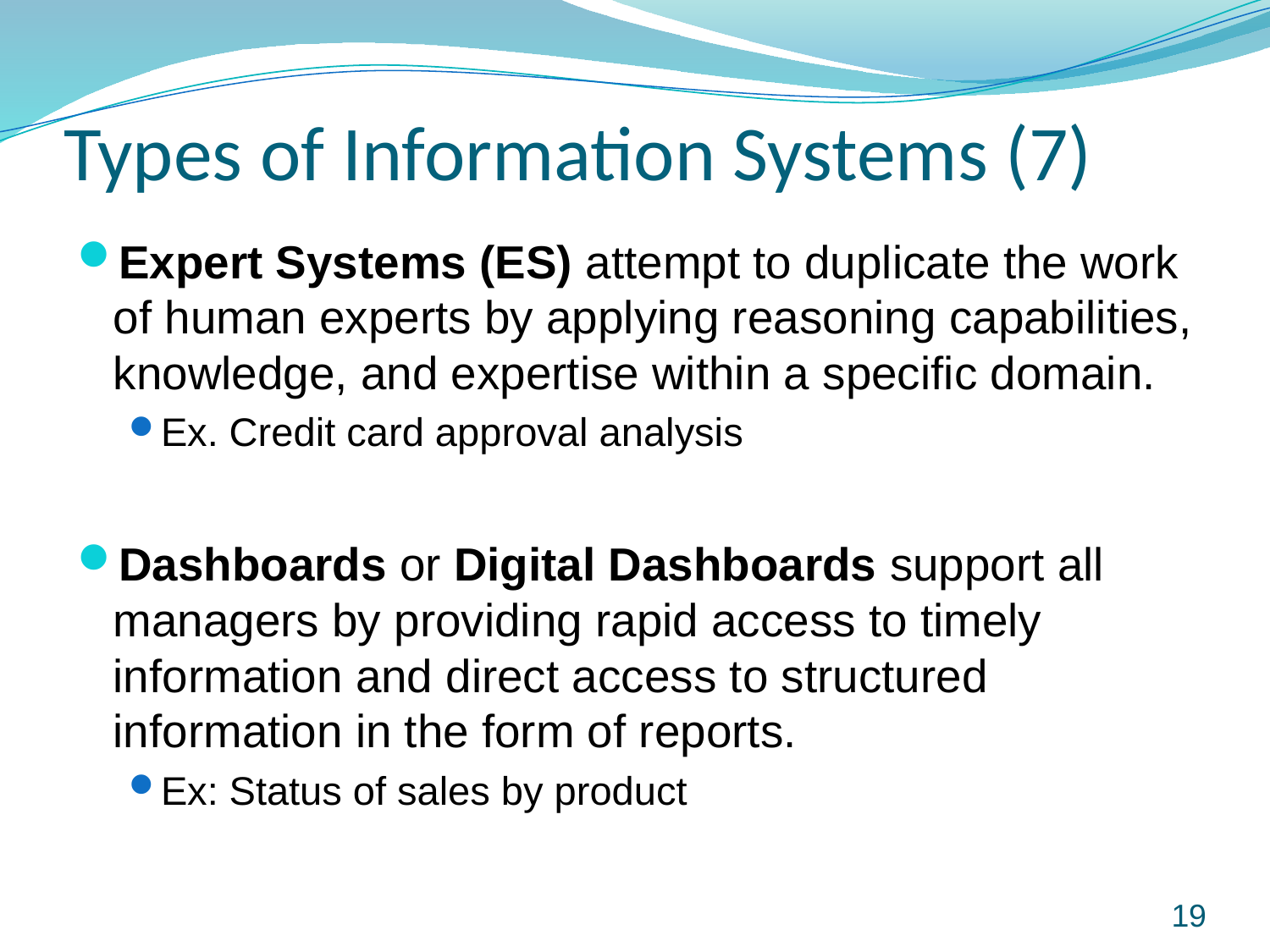

# Types of Information Systems (7)
Expert Systems (ES) attempt to duplicate the work of human experts by applying reasoning capabilities, knowledge, and expertise within a specific domain.
Ex. Credit card approval analysis

Dashboards or Digital Dashboards support all managers by providing rapid access to timely information and direct access to structured information in the form of reports.
Ex: Status of sales by product

19